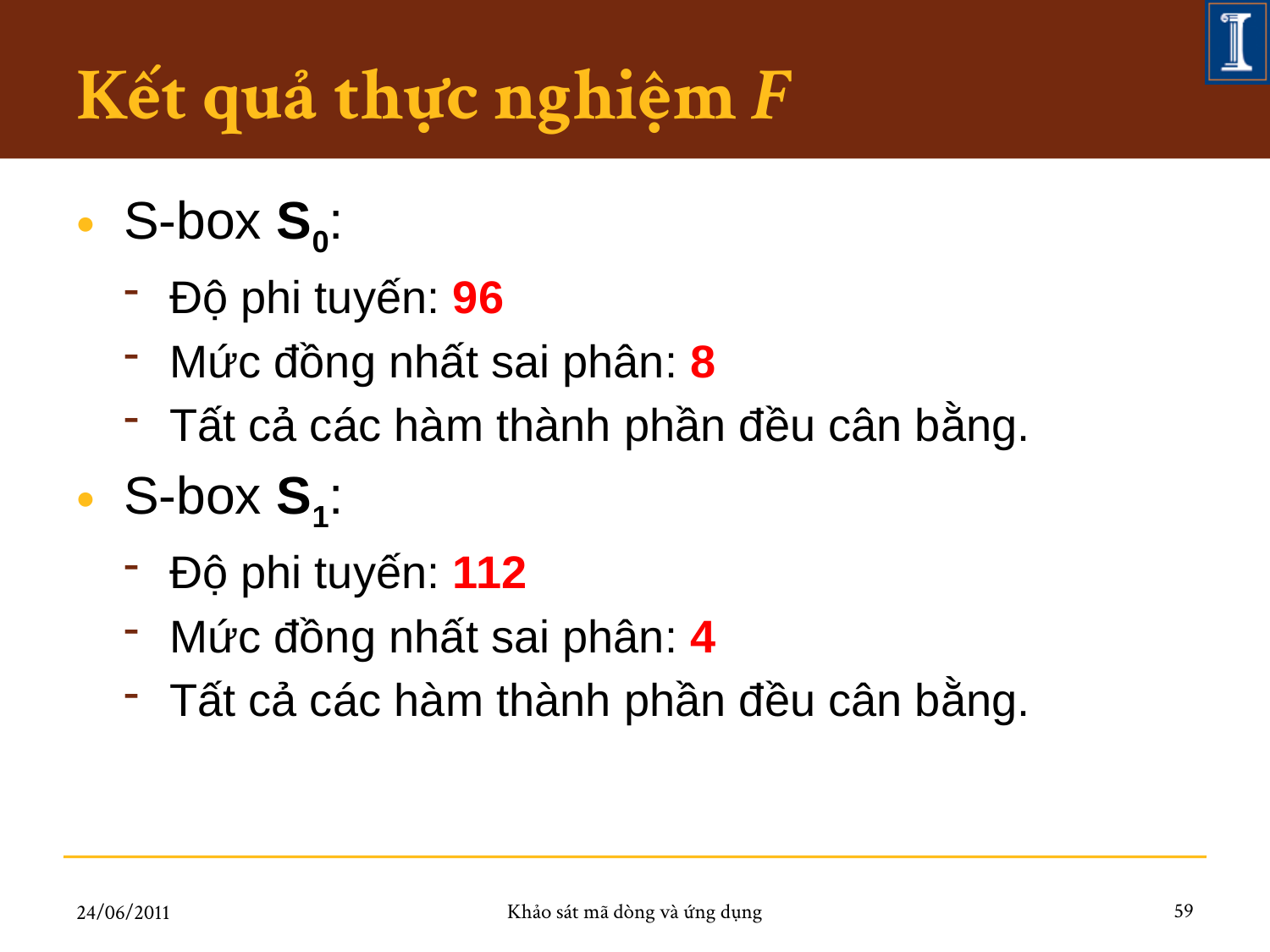

# Kết quả thực nghiệm F
S-box S0:
Độ phi tuyến: 96
Mức đồng nhất sai phân: 8
Tất cả các hàm thành phần đều cân bằng.
S-box S1:
Độ phi tuyến: 112
Mức đồng nhất sai phân: 4
Tất cả các hàm thành phần đều cân bằng.
24/06/2011
59
Khảo sát mã dòng và ứng dụng